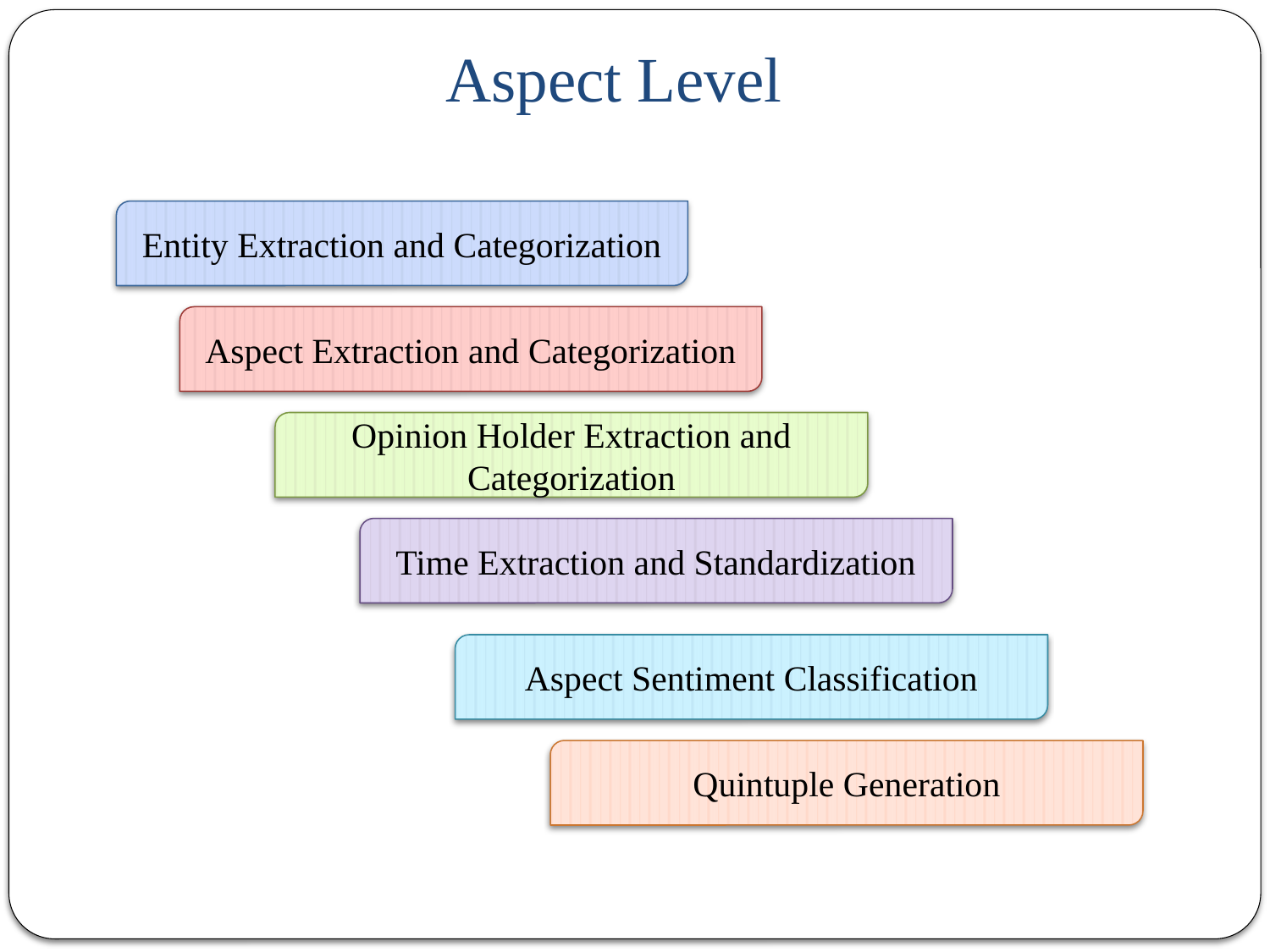

Aspect Level
Entity Extraction and Categorization
Aspect Extraction and Categorization
Opinion Holder Extraction and Categorization
Time Extraction and Standardization
Aspect Sentiment Classification
Quintuple Generation